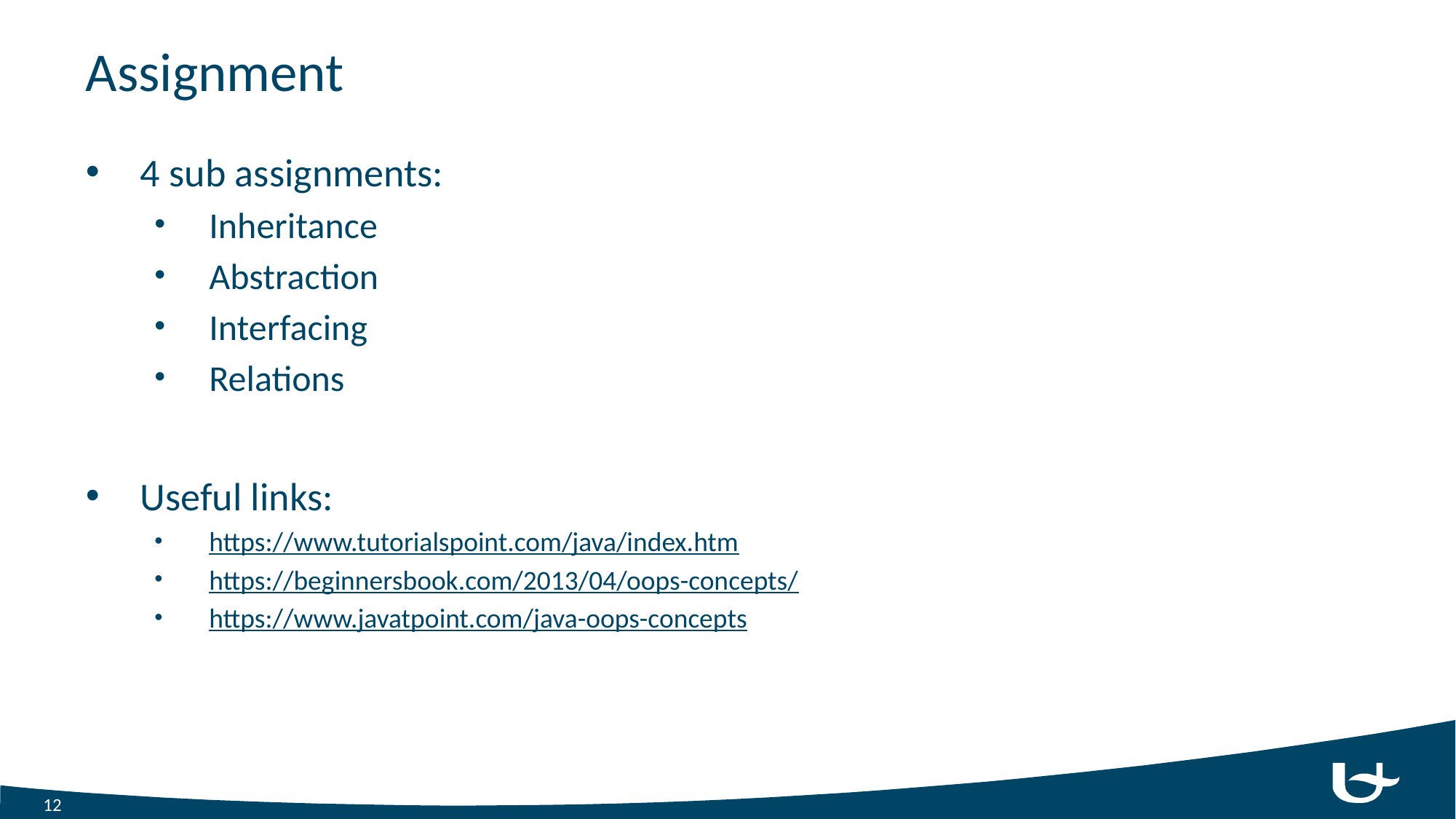

# Assignment
4 sub assignments:
Inheritance
Abstraction
Interfacing
Relations

Useful links:
https://www.tutorialspoint.com/java/index.htm
https://beginnersbook.com/2013/04/oops-concepts/
https://www.javatpoint.com/java-oops-concepts

12